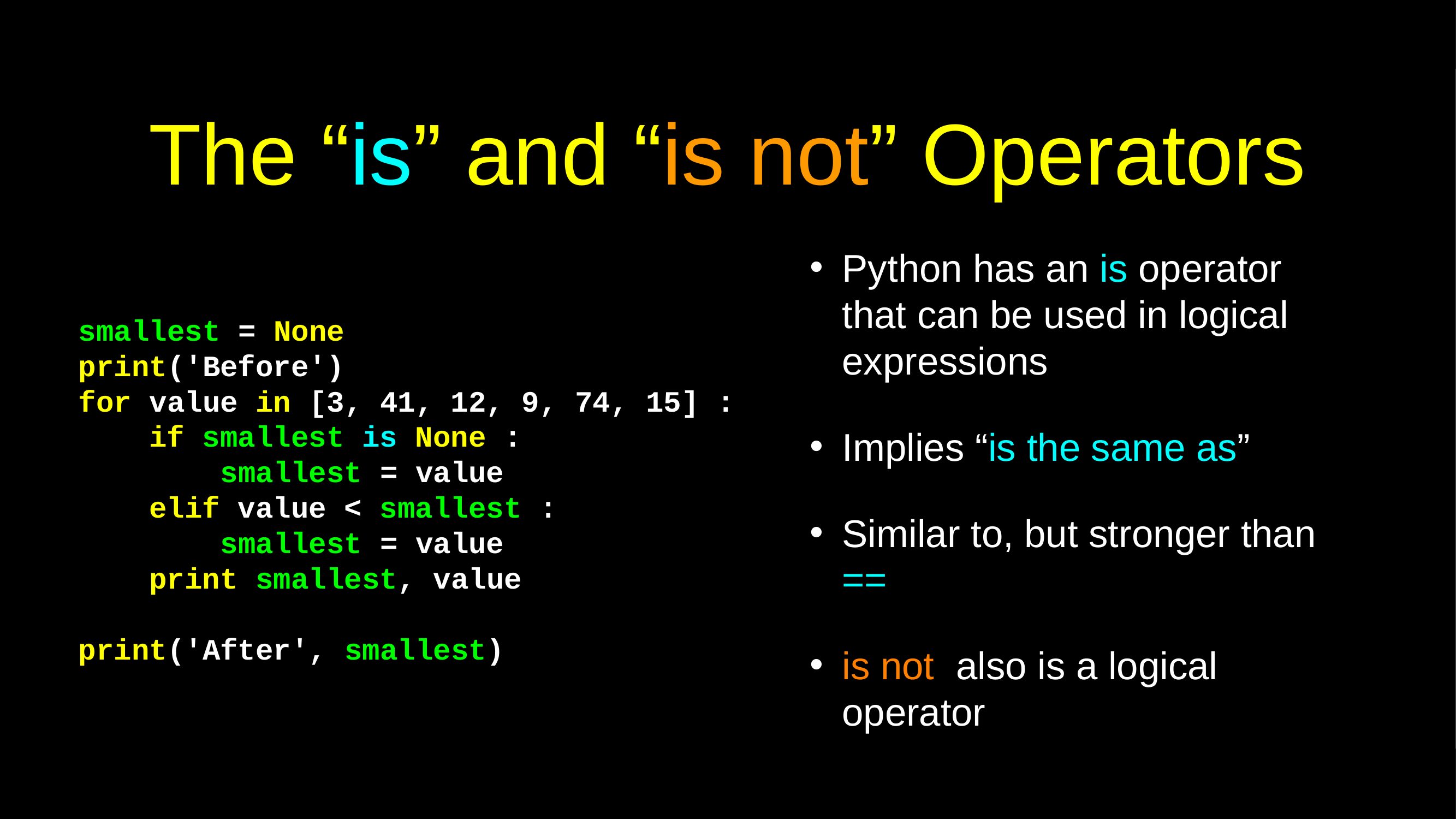

# The “is” and “is not” Operators
Python has an is operator that can be used in logical expressions
Implies “is the same as”
Similar to, but stronger than ==
is not  also is a logical operator
smallest = None
print('Before')
for value in [3, 41, 12, 9, 74, 15] :
    if smallest is None :
        smallest = value
    elif value < smallest :
        smallest = value
    print smallest, value

print('After', smallest)